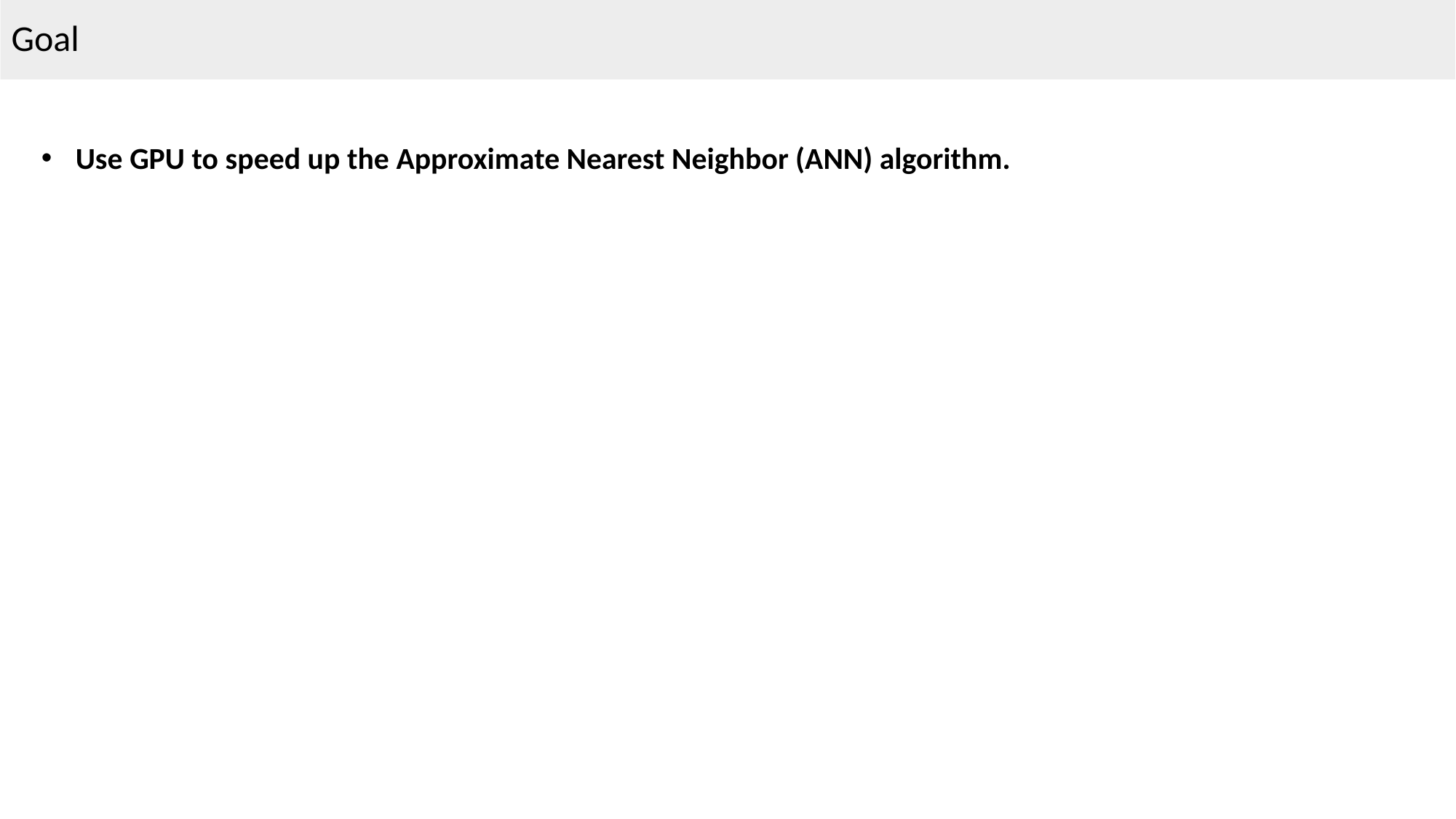

Goal
Use GPU to speed up the Approximate Nearest Neighbor (ANN) algorithm.